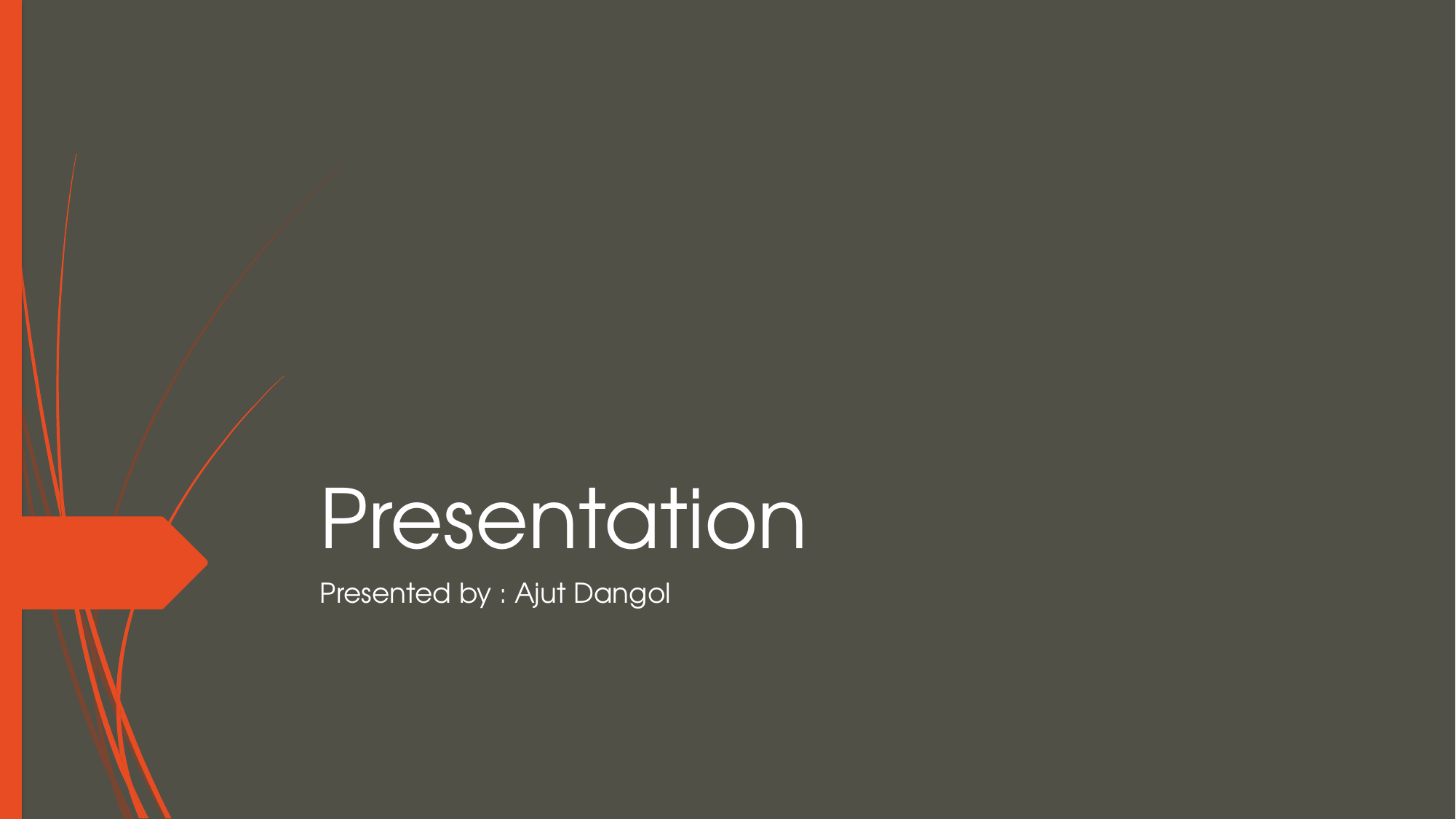

# Presentation
Presented by : Ajut Dangol